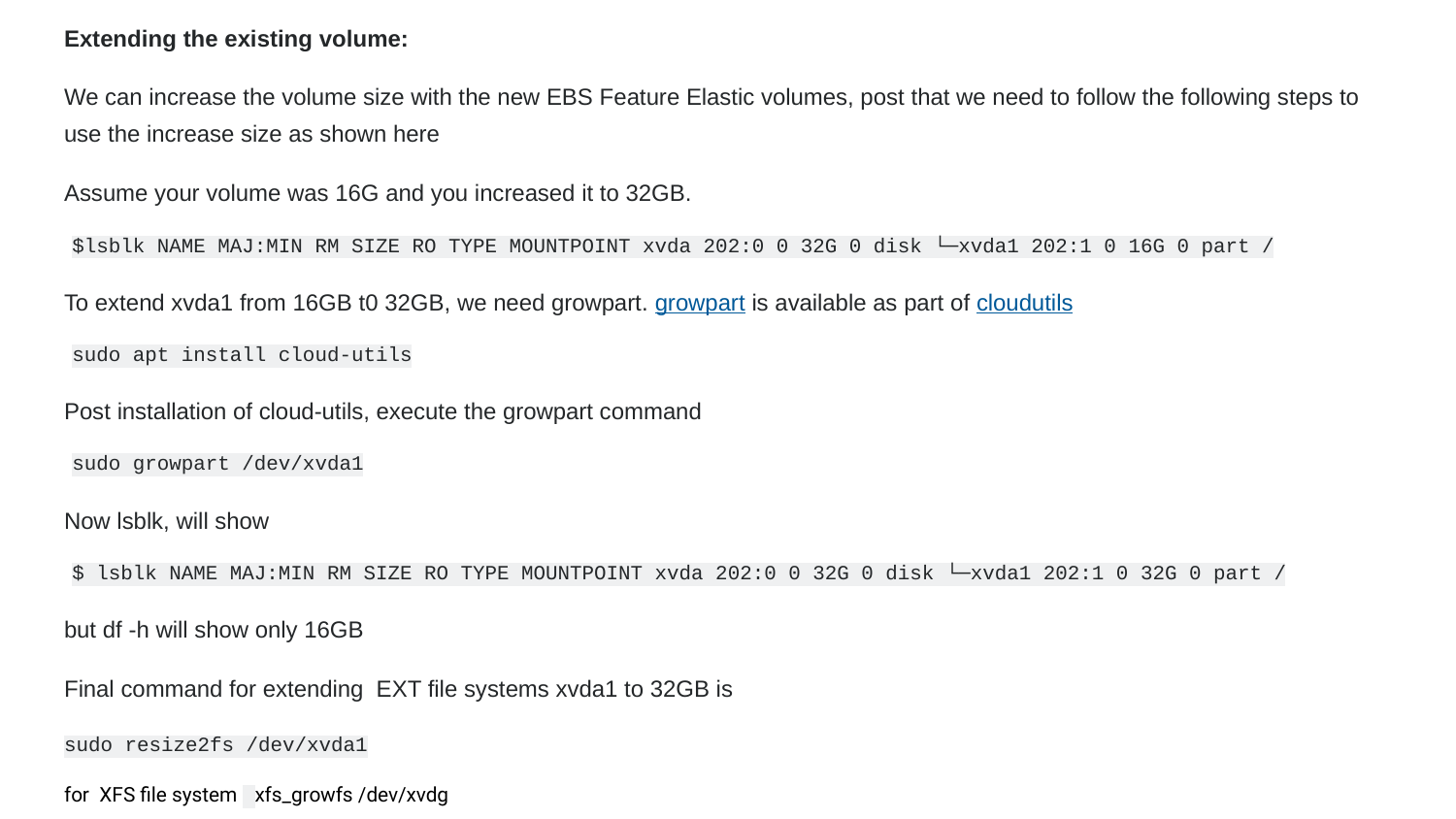

Extending the existing volume:
We can increase the volume size with the new EBS Feature Elastic volumes, post that we need to follow the following steps to use the increase size as shown here
Assume your volume was 16G and you increased it to 32GB.
$lsblk NAME MAJ:MIN RM SIZE RO TYPE MOUNTPOINT xvda 202:0 0 32G 0 disk └─xvda1 202:1 0 16G 0 part /
To extend xvda1 from 16GB t0 32GB, we need growpart. growpart is available as part of cloudutils
sudo apt install cloud-utils
Post installation of cloud-utils, execute the growpart command
sudo growpart /dev/xvda1
Now lsblk, will show
$ lsblk NAME MAJ:MIN RM SIZE RO TYPE MOUNTPOINT xvda 202:0 0 32G 0 disk └─xvda1 202:1 0 32G 0 part /
but df -h will show only 16GB
Final command for extending  EXT file systems xvda1 to 32GB is
sudo resize2fs /dev/xvda1
for  XFS file system  xfs_growfs /dev/xvdg